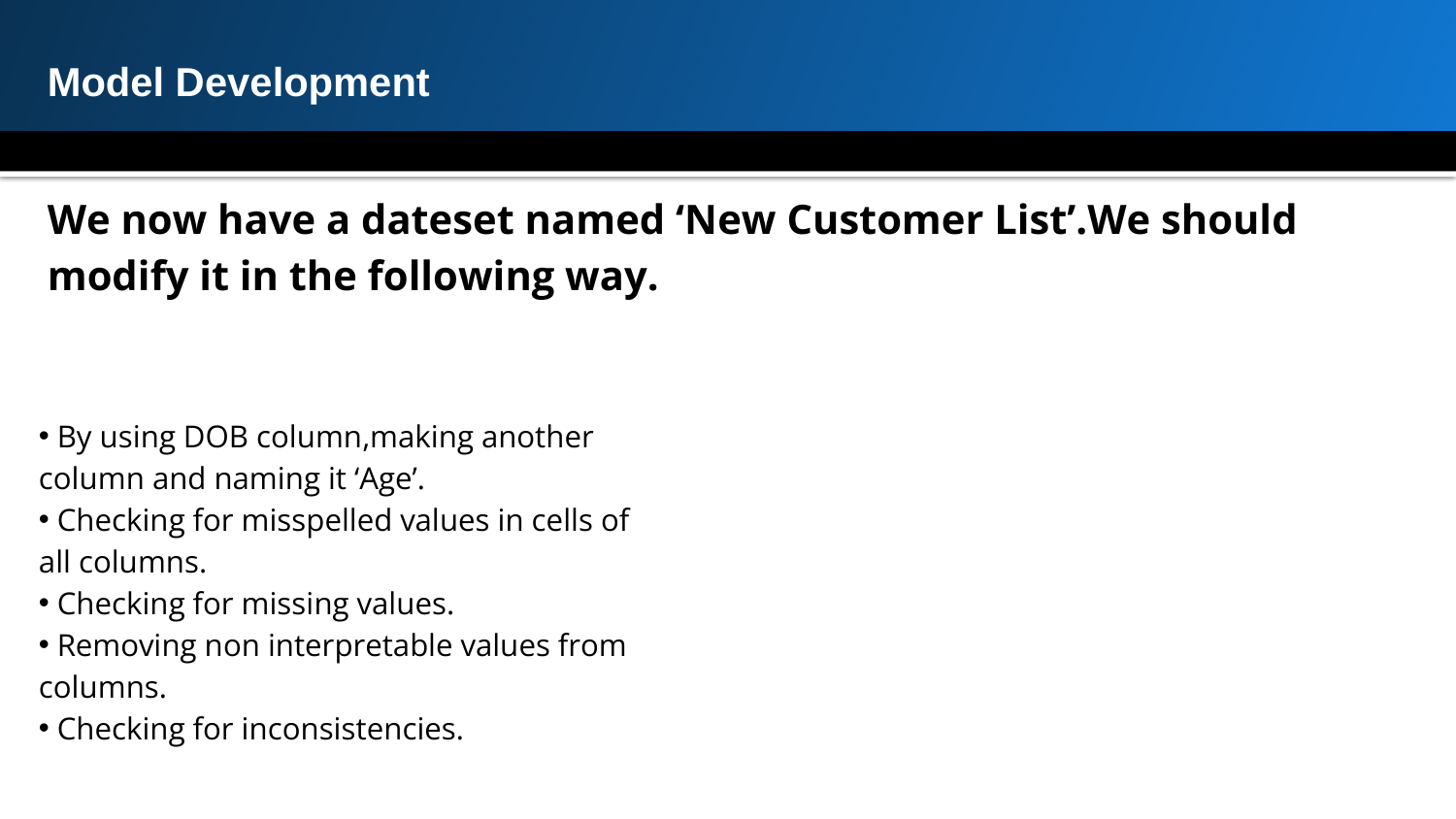

Model Development
We now have a dateset named ‘New Customer List’.We should modify it in the following way.
 By using DOB column,making another  column and naming it ‘Age’.
 Checking for misspelled values in cells of all columns.
 Checking for missing values.
 Removing non interpretable values from columns.
 Checking for inconsistencies.